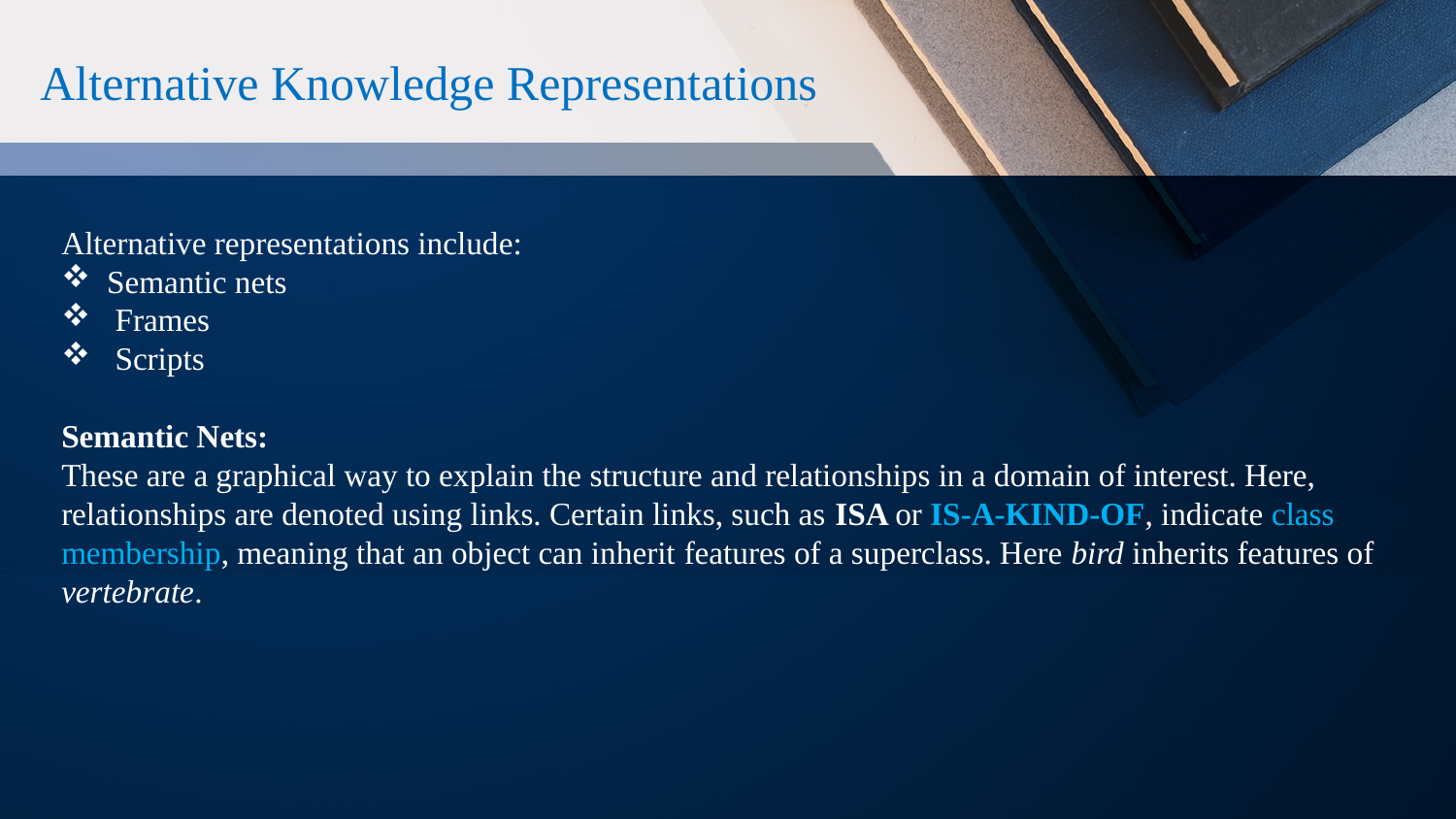

Alternative Knowledge Representations
Alternative representations include:
Semantic nets
 Frames
 Scripts

Semantic Nets:
These are a graphical way to explain the structure and relationships in a domain of interest. Here, relationships are denoted using links. Certain links, such as ISA or IS-A-KIND-OF, indicate class membership, meaning that an object can inherit features of a superclass. Here bird inherits features of vertebrate.